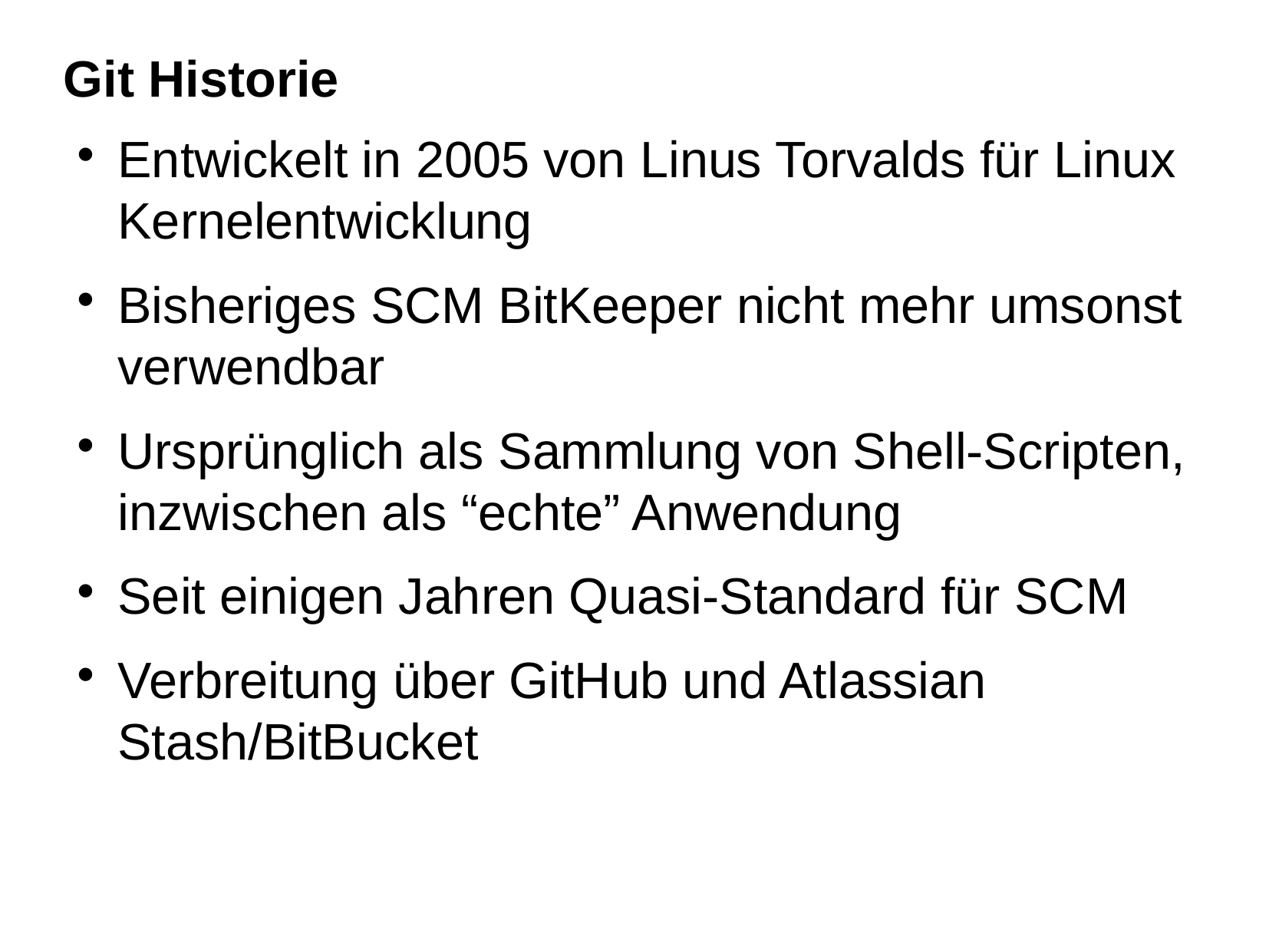

Git Historie
Entwickelt in 2005 von Linus Torvalds für Linux Kernelentwicklung
Bisheriges SCM BitKeeper nicht mehr umsonst verwendbar
Ursprünglich als Sammlung von Shell-Scripten, inzwischen als “echte” Anwendung
Seit einigen Jahren Quasi-Standard für SCM
Verbreitung über GitHub und Atlassian Stash/BitBucket